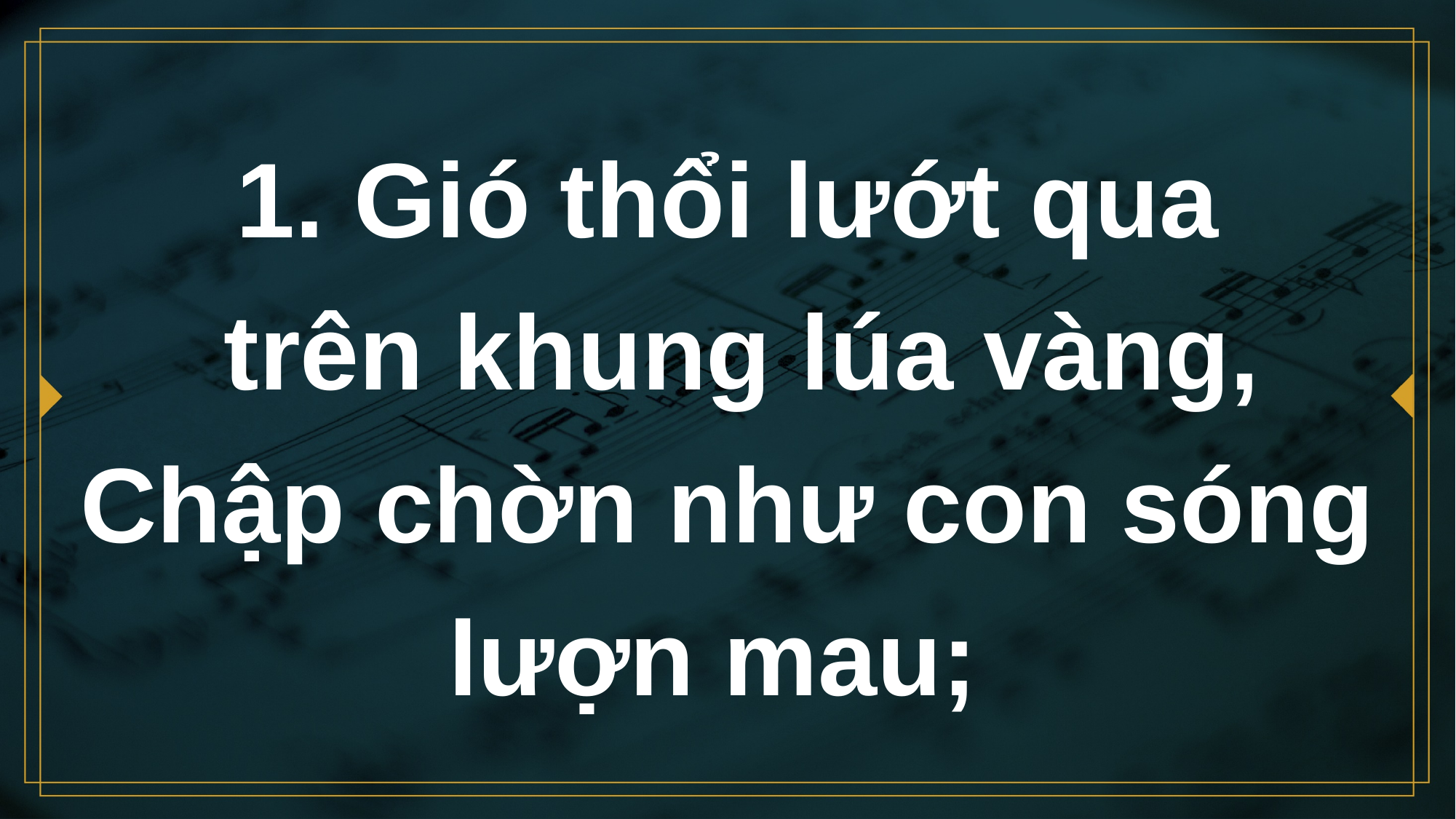

# 1. Gió thổi lướt qua trên khung lúa vàng, Chập chờn như con sóng lượn mau;